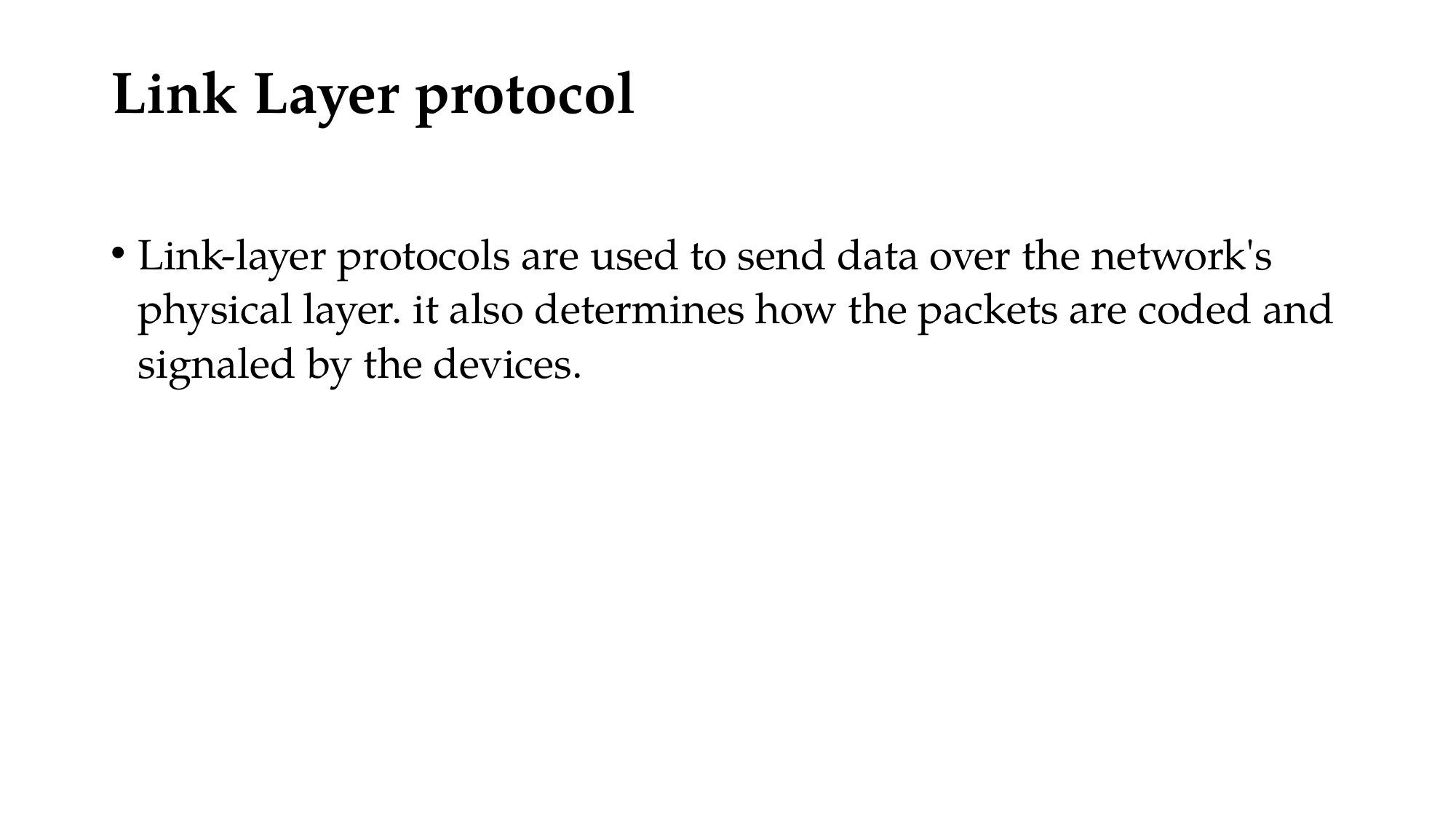

# Link Layer protocol
Link-layer protocols are used to send data over the network's physical layer. it also determines how the packets are coded and signaled by the devices.